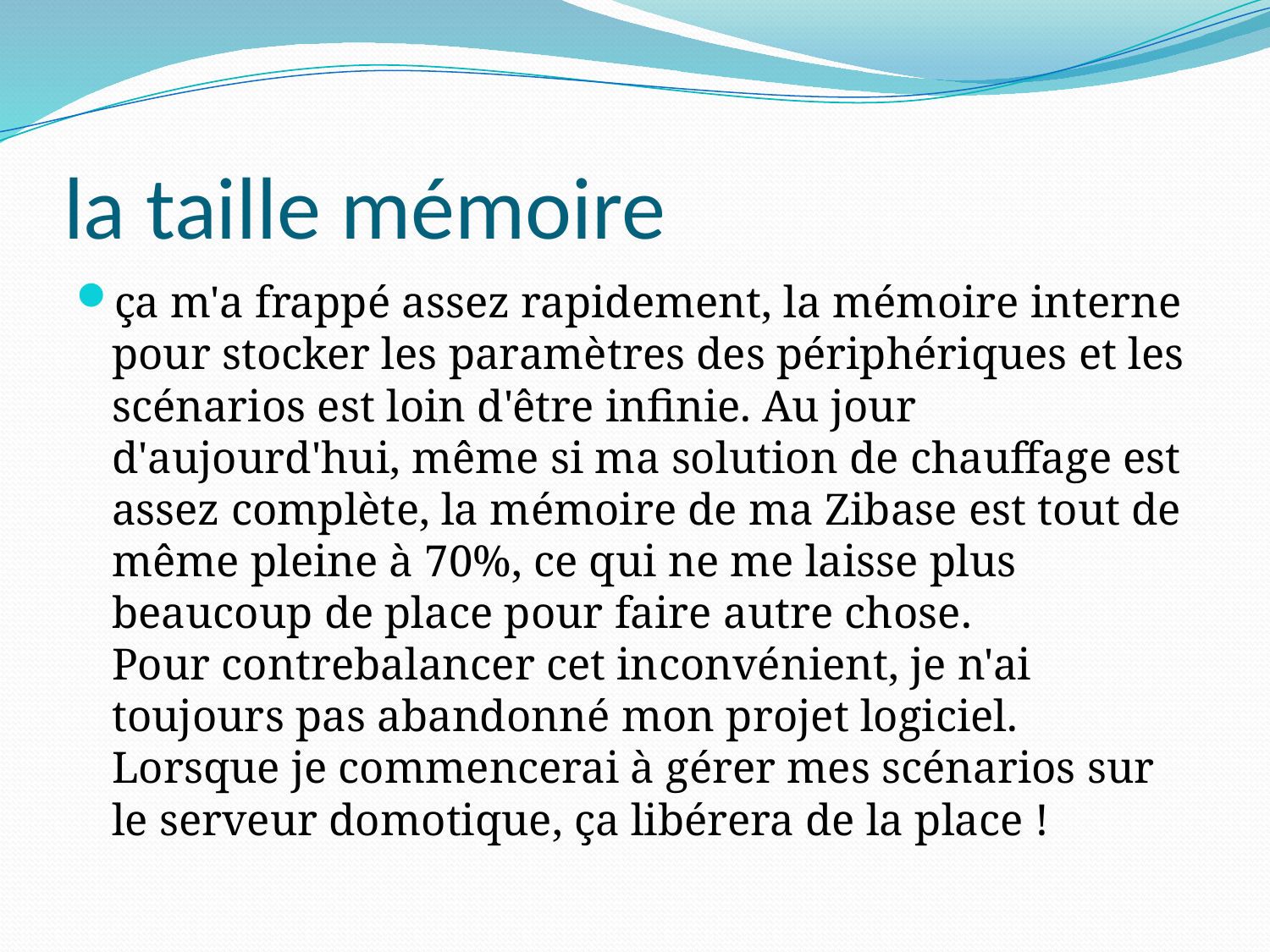

# la taille mémoire
ça m'a frappé assez rapidement, la mémoire interne pour stocker les paramètres des périphériques et les scénarios est loin d'être infinie. Au jour d'aujourd'hui, même si ma solution de chauffage est assez complète, la mémoire de ma Zibase est tout de même pleine à 70%, ce qui ne me laisse plus beaucoup de place pour faire autre chose.
Pour contrebalancer cet inconvénient, je n'ai toujours pas abandonné mon projet logiciel. Lorsque je commencerai à gérer mes scénarios sur le serveur domotique, ça libérera de la place !